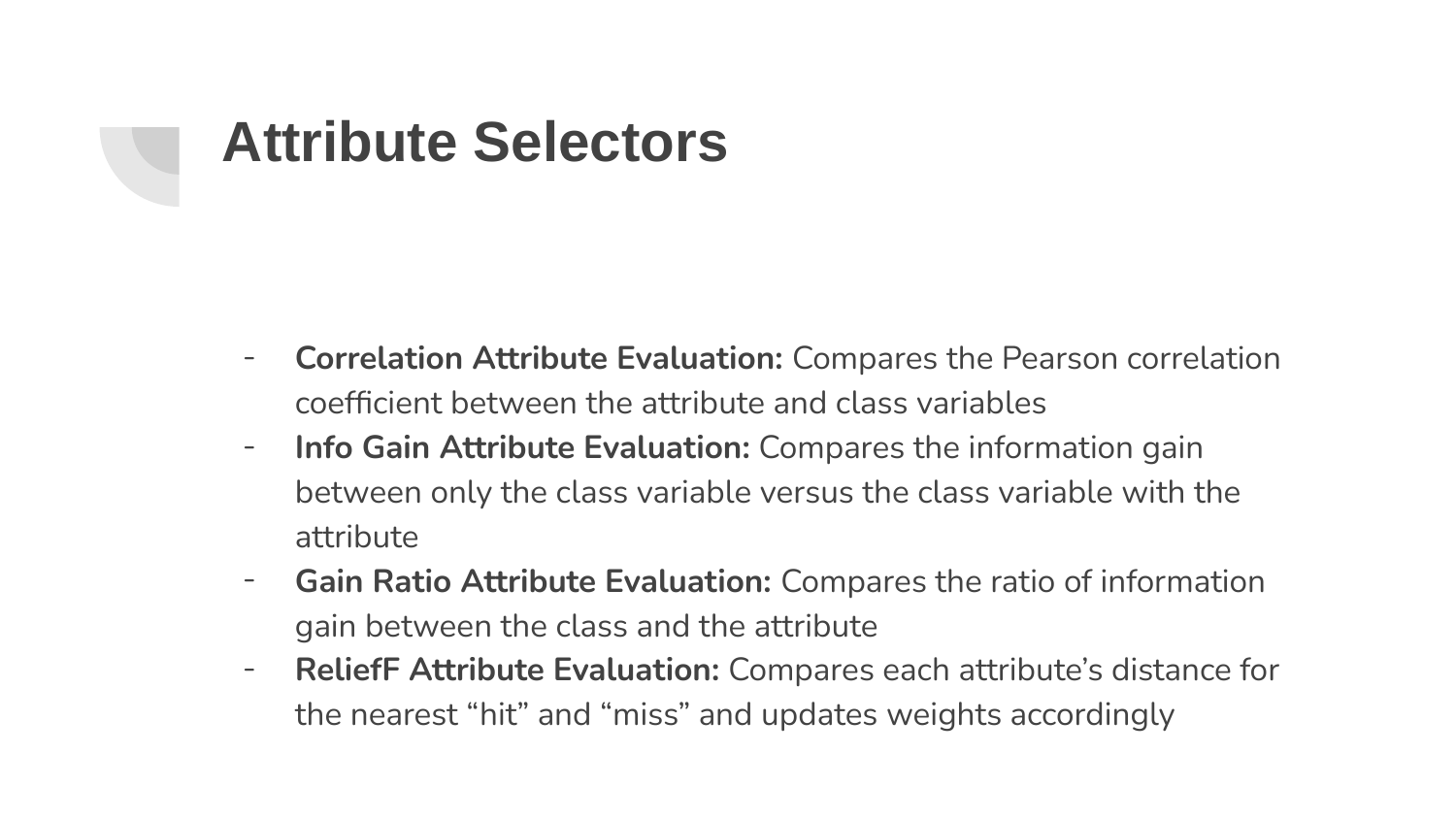

# Attribute Selectors
Correlation Attribute Evaluation: Compares the Pearson correlation coefficient between the attribute and class variables
Info Gain Attribute Evaluation: Compares the information gain between only the class variable versus the class variable with the attribute
Gain Ratio Attribute Evaluation: Compares the ratio of information gain between the class and the attribute
ReliefF Attribute Evaluation: Compares each attribute’s distance for the nearest “hit” and “miss” and updates weights accordingly